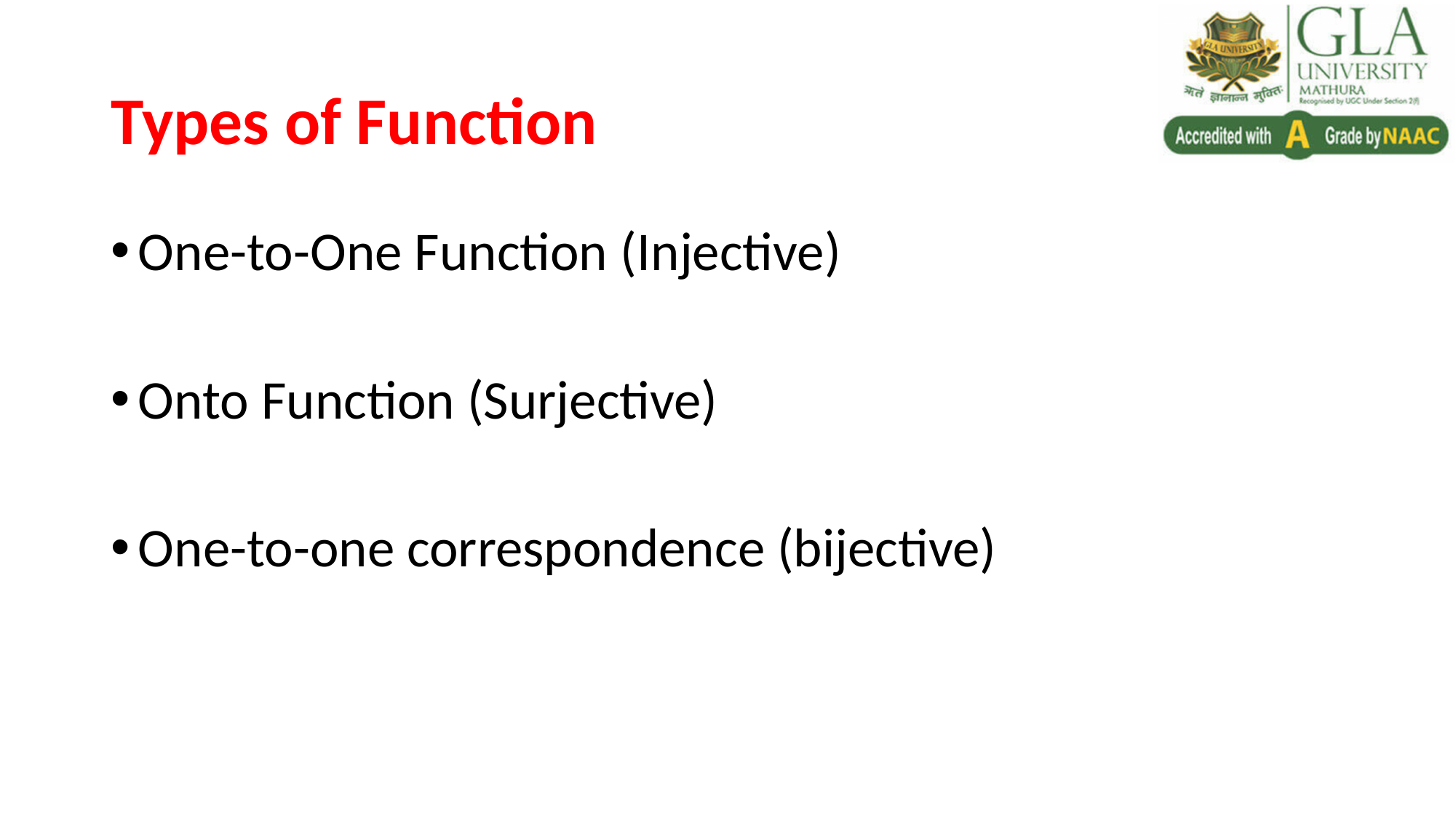

# Types of Function
One-to-One Function (Injective)

Onto Function (Surjective)

One-to-one correspondence (bijective)